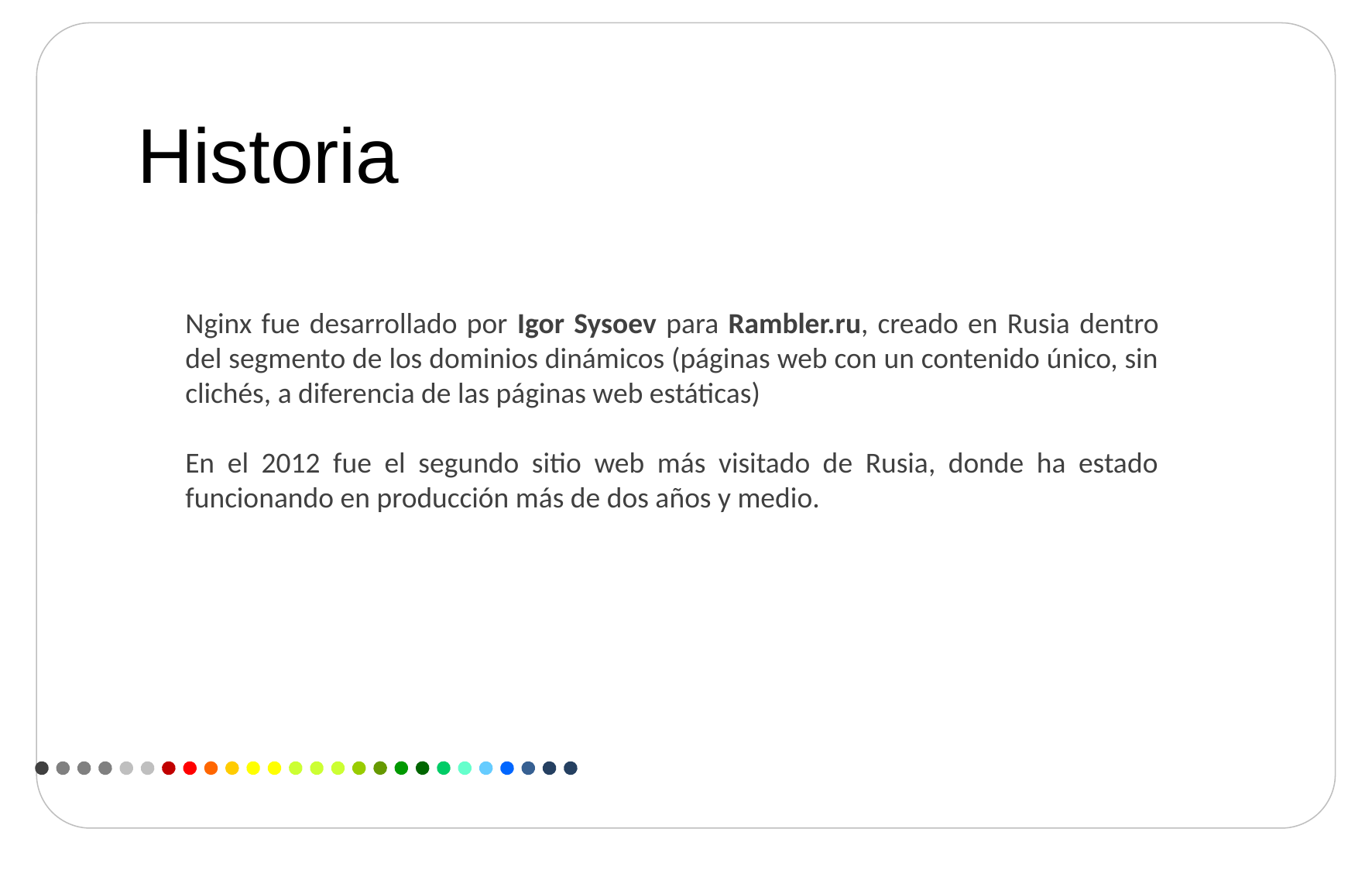

Historia
Nginx fue desarrollado por Igor Sysoev para Rambler.ru, creado en Rusia dentro del segmento de los dominios dinámicos (páginas web con un contenido único, sin clichés, a diferencia de las páginas web estáticas)

En el 2012 fue el segundo sitio web más visitado de Rusia, donde ha estado funcionando en producción más de dos años y medio.